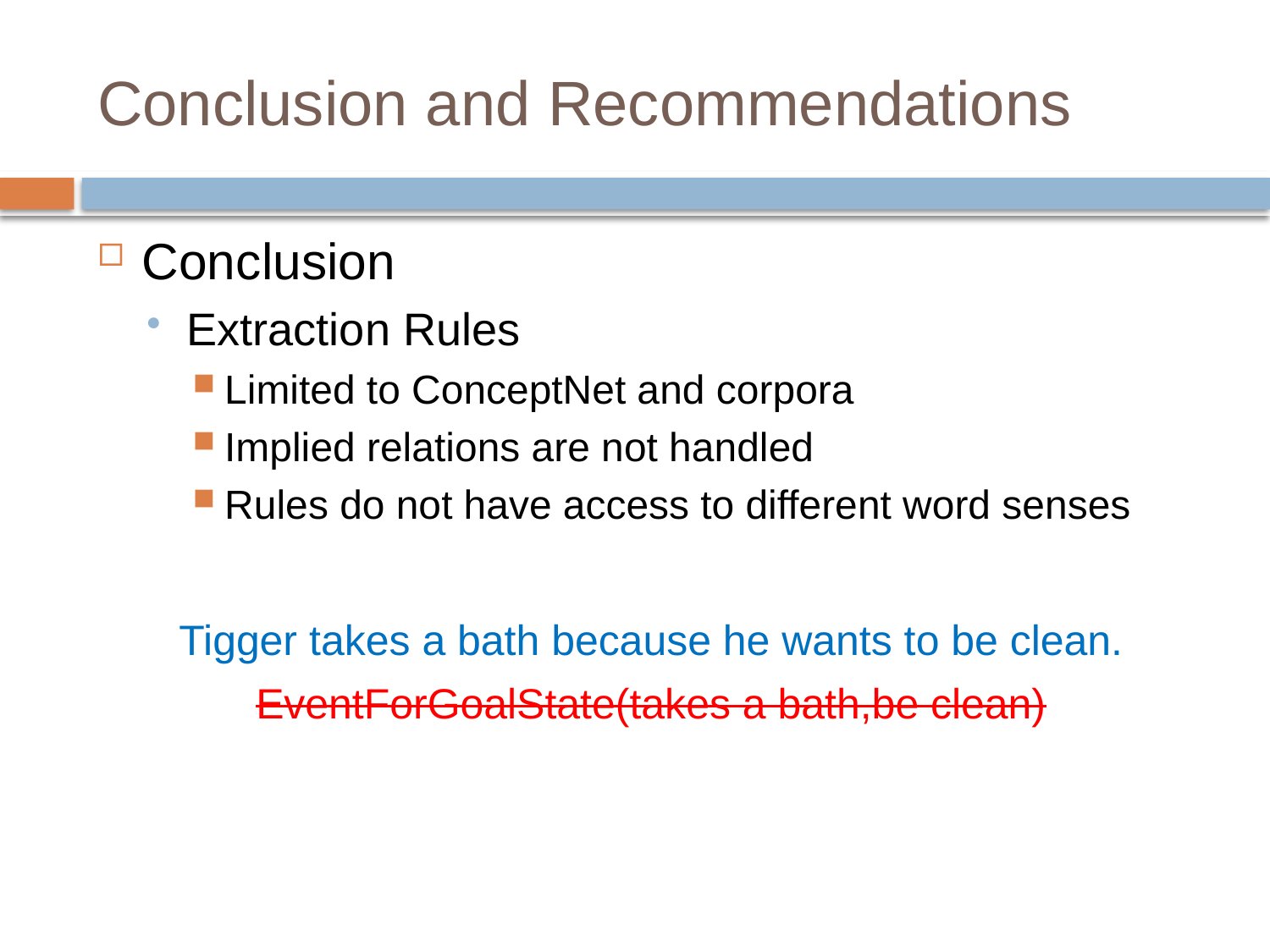

# Conclusion and Recommendations
Conclusion
Extraction Rules
Limited to ConceptNet and corpora
Implied relations are not handled
Rules do not have access to different word senses

Tigger takes a bath because he wants to be clean.
EventForGoalState(takes a bath,be clean)